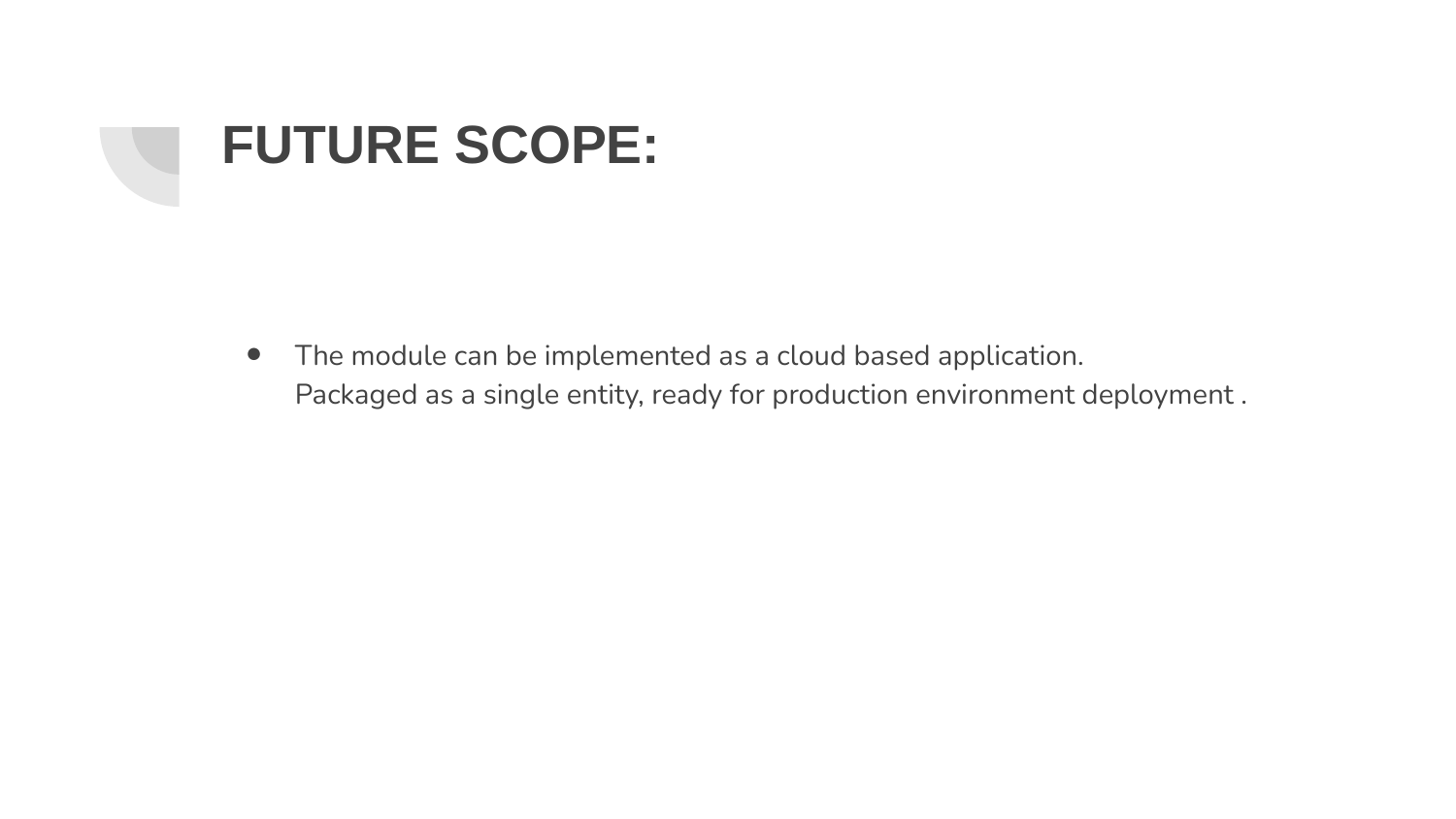

# Future scope:
The module can be implemented as a cloud based application.
Packaged as a single entity, ready for production environment deployment .